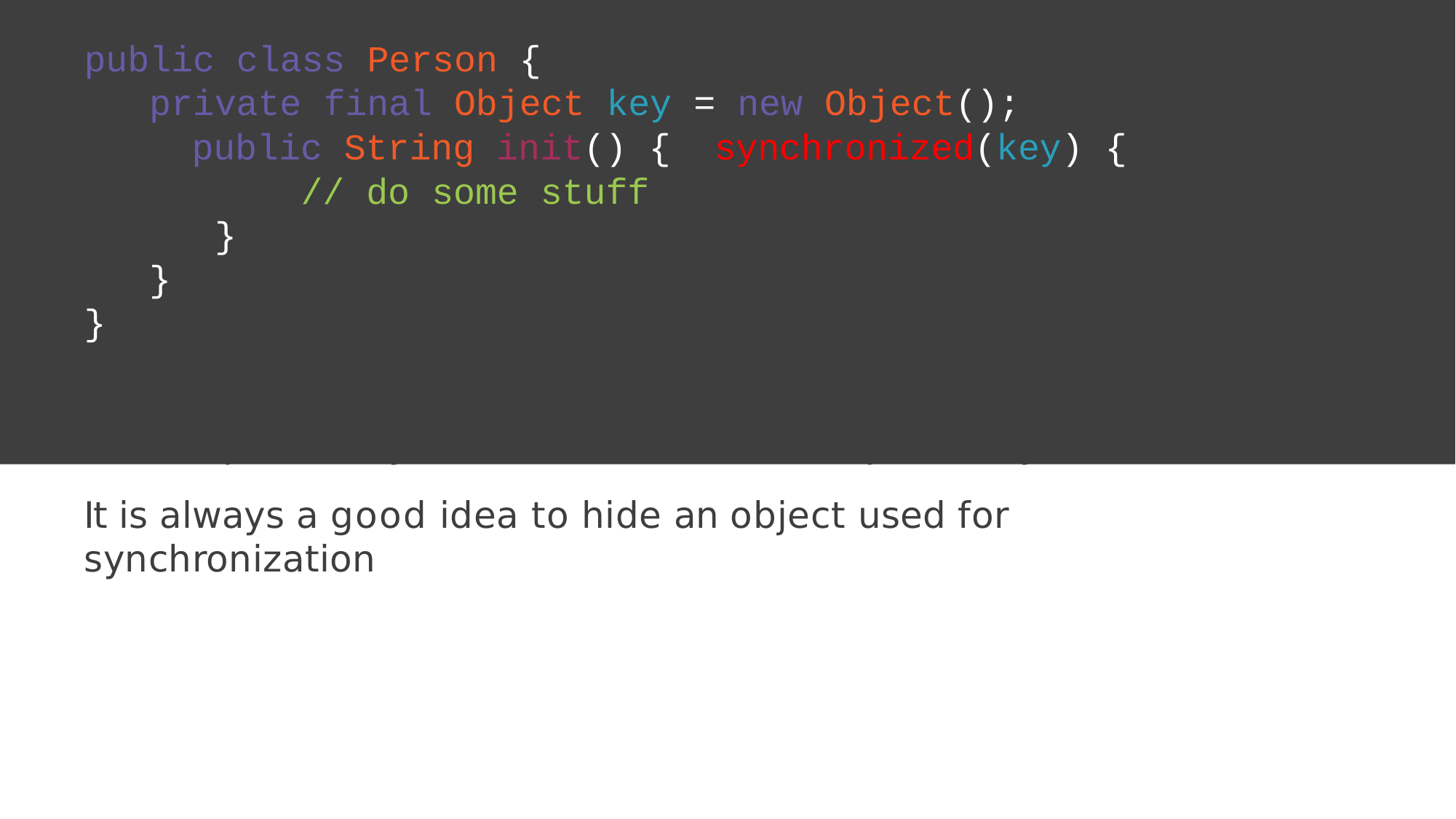

public class Person {
private final Object key = new Object();
	public String init() {  synchronized(key) {
		// do some stuff
}
}
}

A third possibility is to use a dedicated object to synchronize
It is always a good idea to hide an object used for synchronization
48